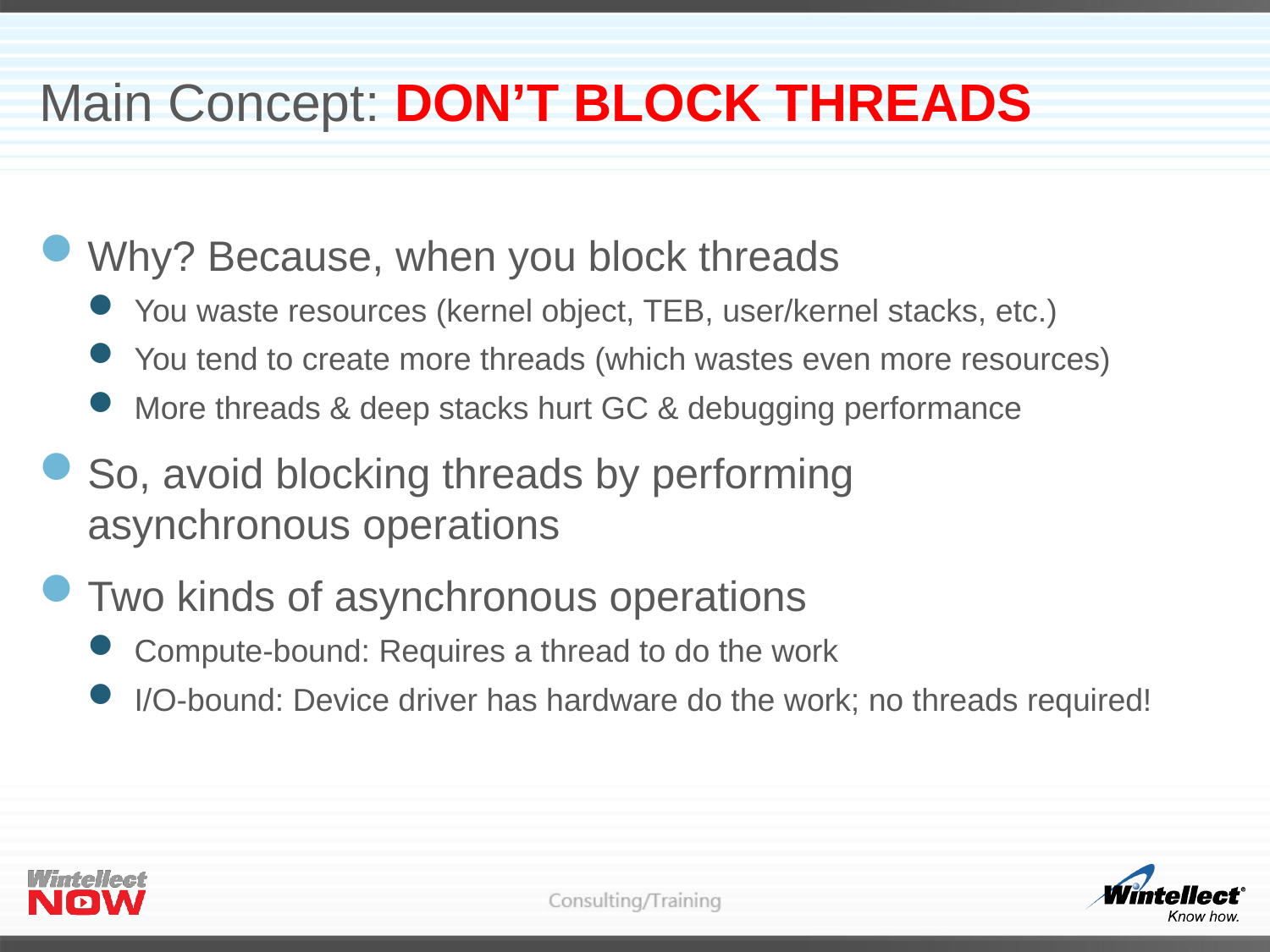

# Main Concept: DON’T BLOCK THREADS
Why? Because, when you block threads
You waste resources (kernel object, TEB, user/kernel stacks, etc.)
You tend to create more threads (which wastes even more resources)
More threads & deep stacks hurt GC & debugging performance
So, avoid blocking threads by performing
asynchronous operations
Two kinds of asynchronous operations
Compute-bound: Requires a thread to do the work
I/O-bound: Device driver has hardware do the work; no threads required!